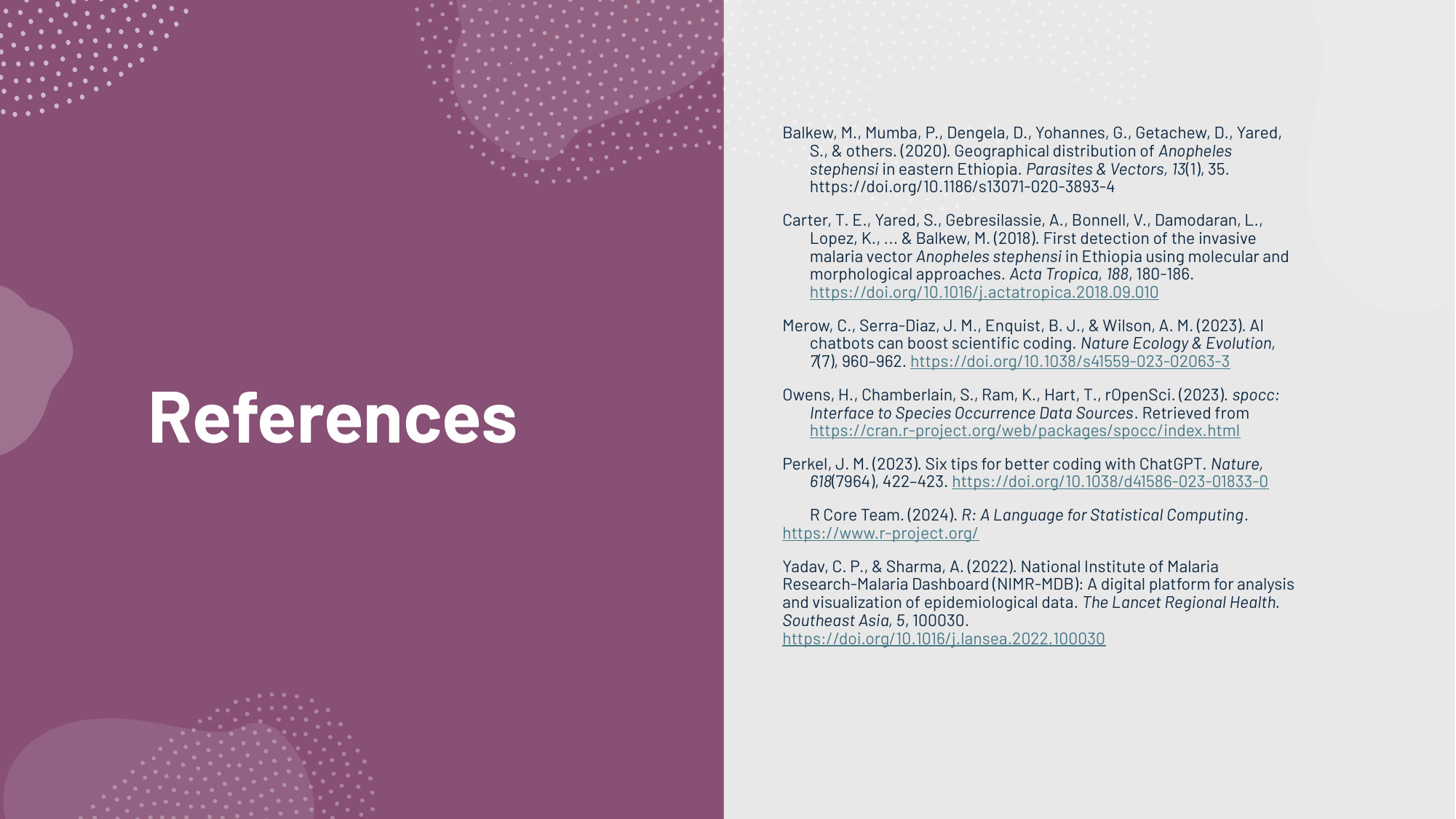

Balkew, M., Mumba, P., Dengela, D., Yohannes, G., Getachew, D., Yared, S., & others. (2020). Geographical distribution of Anopheles stephensi in eastern Ethiopia. Parasites & Vectors, 13(1), 35. https://doi.org/10.1186/s13071-020-3893-4
Carter, T. E., Yared, S., Gebresilassie, A., Bonnell, V., Damodaran, L., Lopez, K., ... & Balkew, M. (2018). First detection of the invasive malaria vector Anopheles stephensi in Ethiopia using molecular and morphological approaches. Acta Tropica, 188, 180-186. https://doi.org/10.1016/j.actatropica.2018.09.010
Merow, C., Serra-Diaz, J. M., Enquist, B. J., & Wilson, A. M. (2023). AI chatbots can boost scientific coding. Nature Ecology & Evolution, 7(7), 960–962. https://doi.org/10.1038/s41559-023-02063-3
Owens, H., Chamberlain, S., Ram, K., Hart, T., rOpenSci. (2023). spocc: Interface to Species Occurrence Data Sources. Retrieved from https://cran.r-project.org/web/packages/spocc/index.html
Perkel, J. M. (2023). Six tips for better coding with ChatGPT. Nature, 618(7964), 422–423. https://doi.org/10.1038/d41586-023-01833-0
R Core Team. (2024). R: A Language for Statistical Computing. https://www.r-project.org/
Yadav, C. P., & Sharma, A. (2022). National Institute of Malaria Research-Malaria Dashboard (NIMR-MDB): A digital platform for analysis and visualization of epidemiological data. The Lancet Regional Health. Southeast Asia, 5, 100030. https://doi.org/10.1016/j.lansea.2022.100030

# References